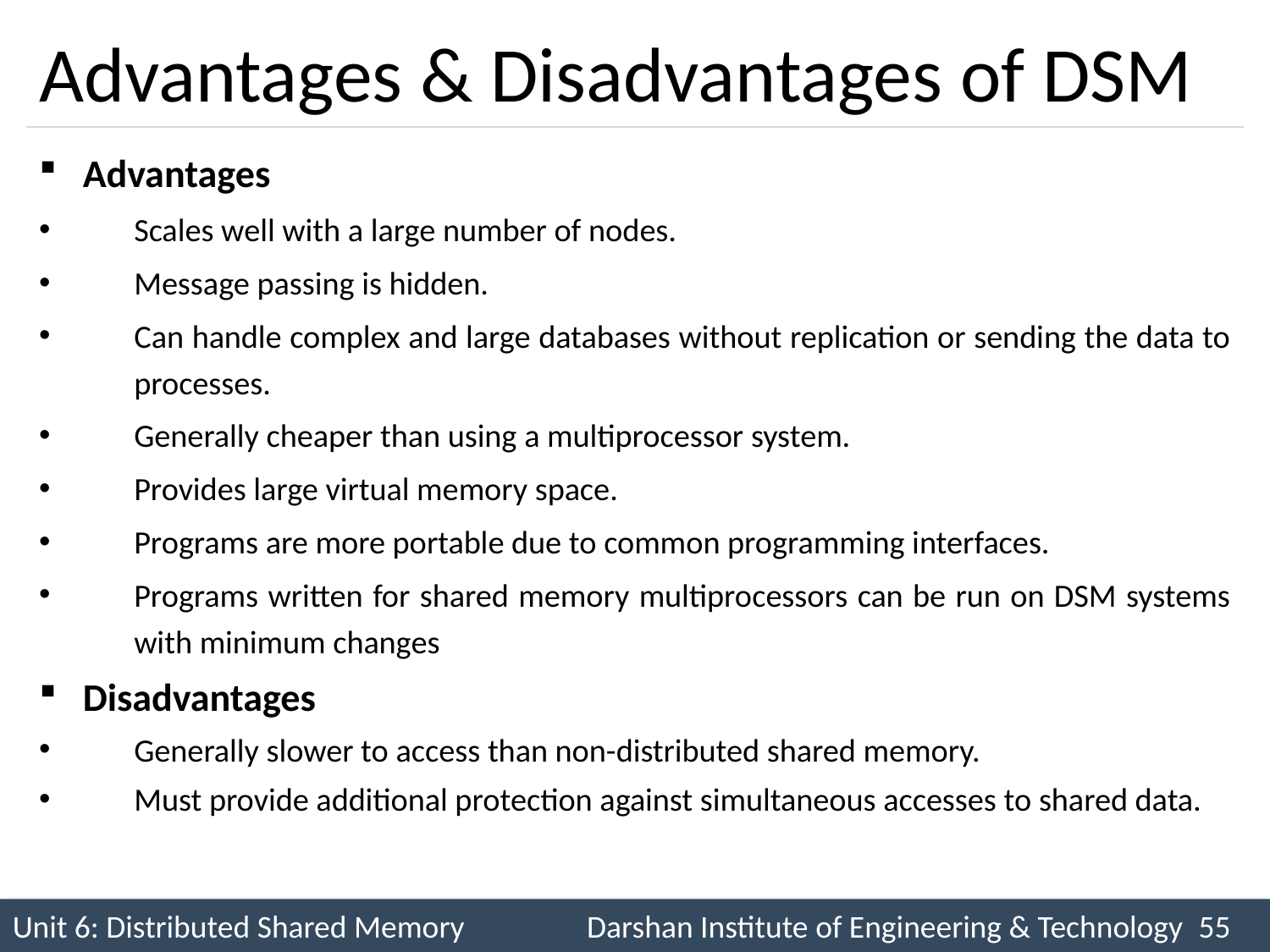

# Advantages & Disadvantages of DSM
Advantages
Scales well with a large number of nodes.
Message passing is hidden.
Can handle complex and large databases without replication or sending the data to processes.
Generally cheaper than using a multiprocessor system.
Provides large virtual memory space.
Programs are more portable due to common programming interfaces.
Programs written for shared memory multiprocessors can be run on DSM systems with minimum changes
Disadvantages
Generally slower to access than non-distributed shared memory.
Must provide additional protection against simultaneous accesses to shared data.